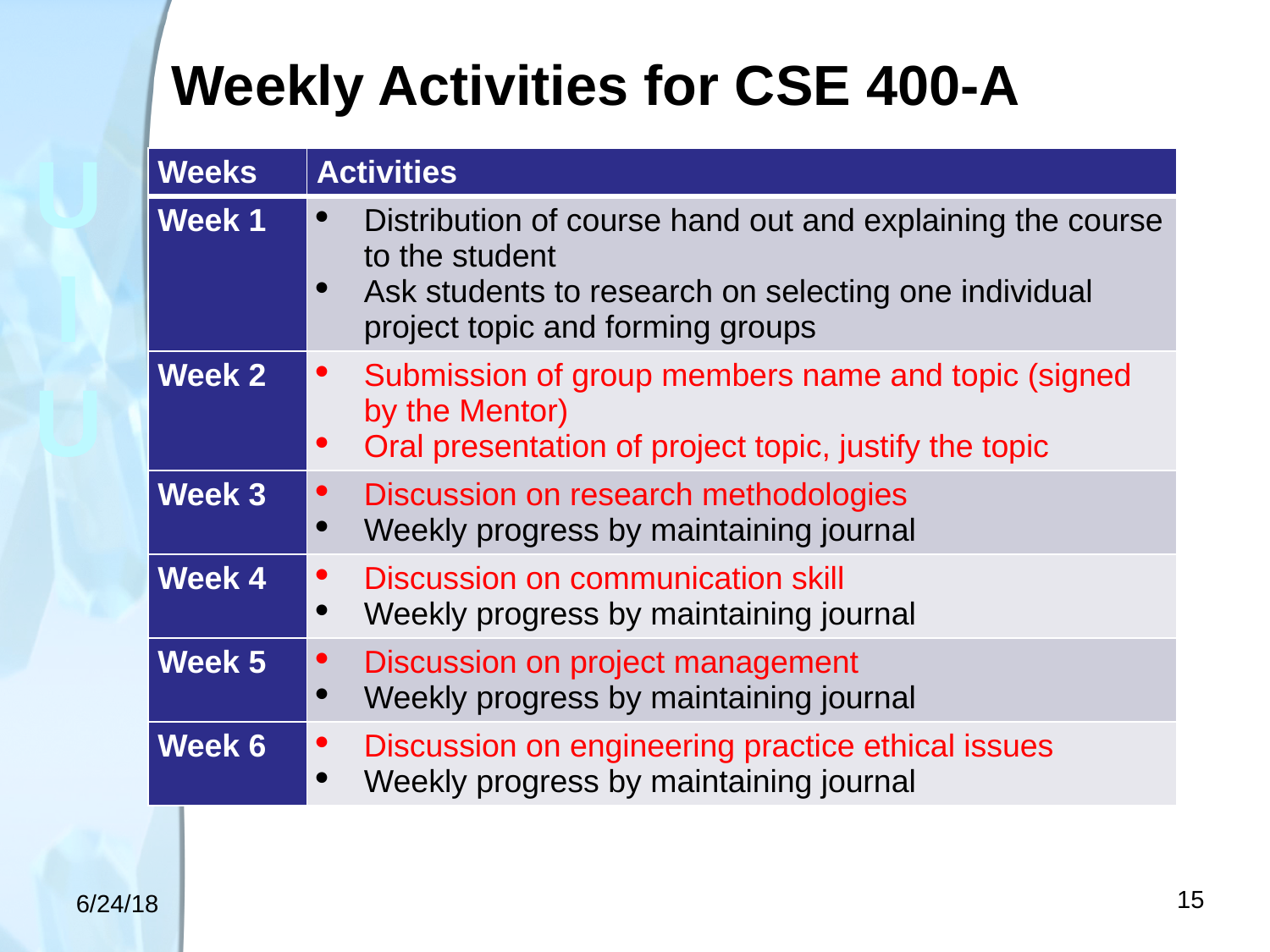

Weekly Activities for CSE 400-A
| Weeks | Activities |
| --- | --- |
| Week 1 | Distribution of course hand out and explaining the course to the student Ask students to research on selecting one individual project topic and forming groups |
| Week 2 | Submission of group members name and topic (signed by the Mentor) Oral presentation of project topic, justify the topic |
| Week 3 | Discussion on research methodologies Weekly progress by maintaining journal |
| Week 4 | Discussion on communication skill Weekly progress by maintaining journal |
| Week 5 | Discussion on project management Weekly progress by maintaining journal |
| Week 6 | Discussion on engineering practice ethical issues Weekly progress by maintaining journal |
15
6/24/18